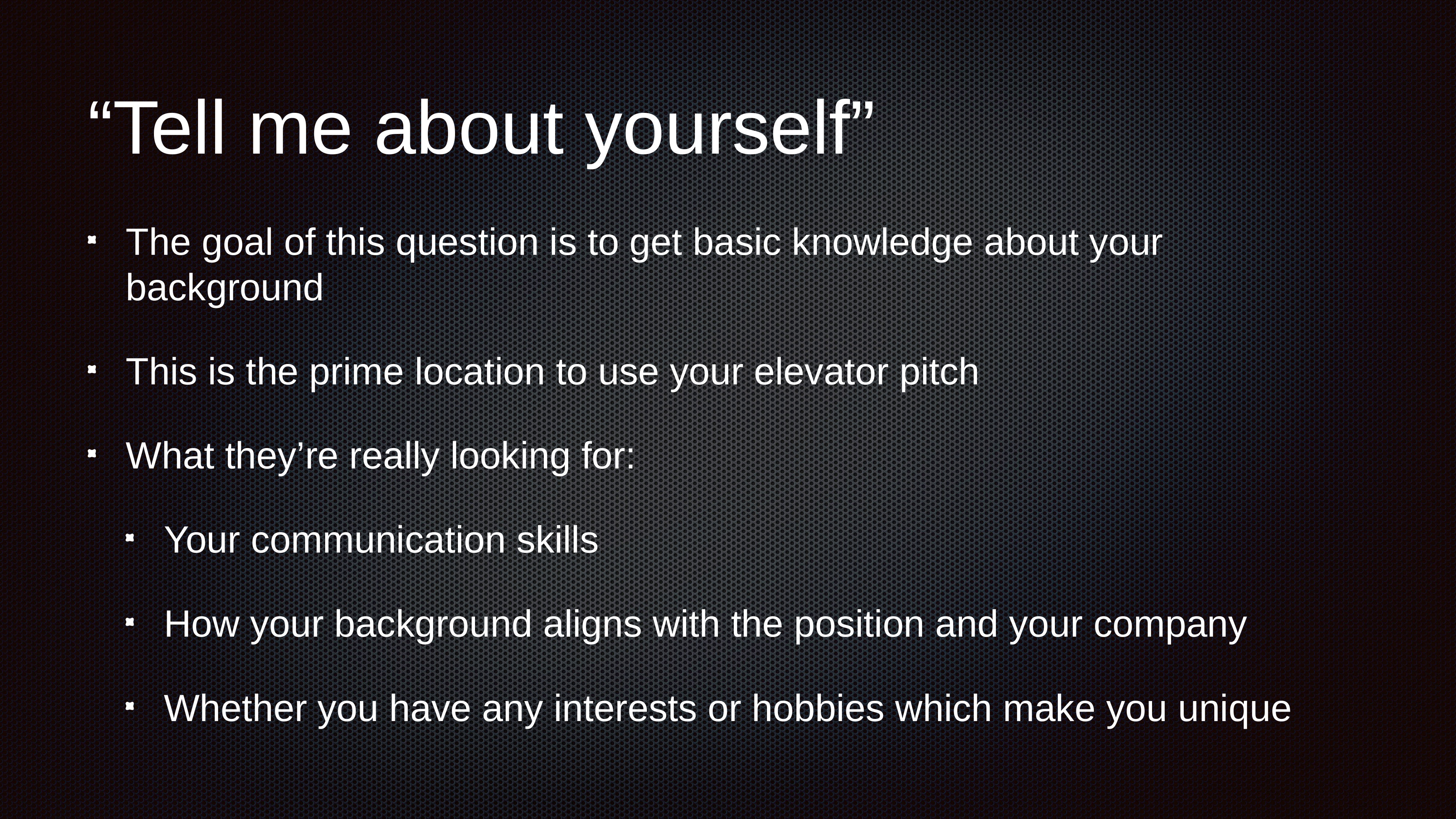

# “Tell me about yourself”
The goal of this question is to get basic knowledge about your background
This is the prime location to use your elevator pitch
What they’re really looking for:
Your communication skills
How your background aligns with the position and your company
Whether you have any interests or hobbies which make you unique